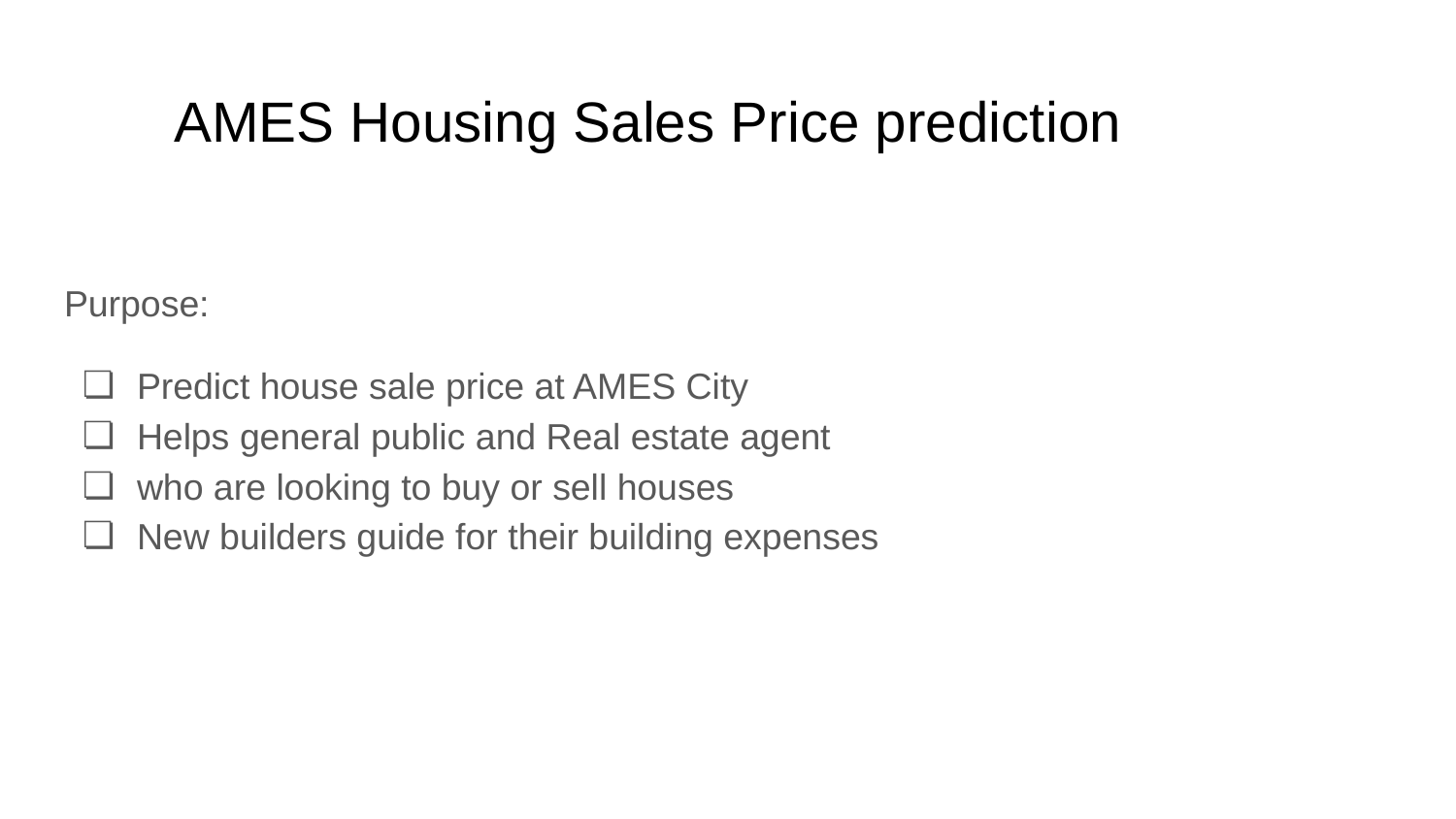

# AMES Housing Sales Price prediction

Purpose:
Predict house sale price at AMES City
Helps general public and Real estate agent
who are looking to buy or sell houses
New builders guide for their building expenses